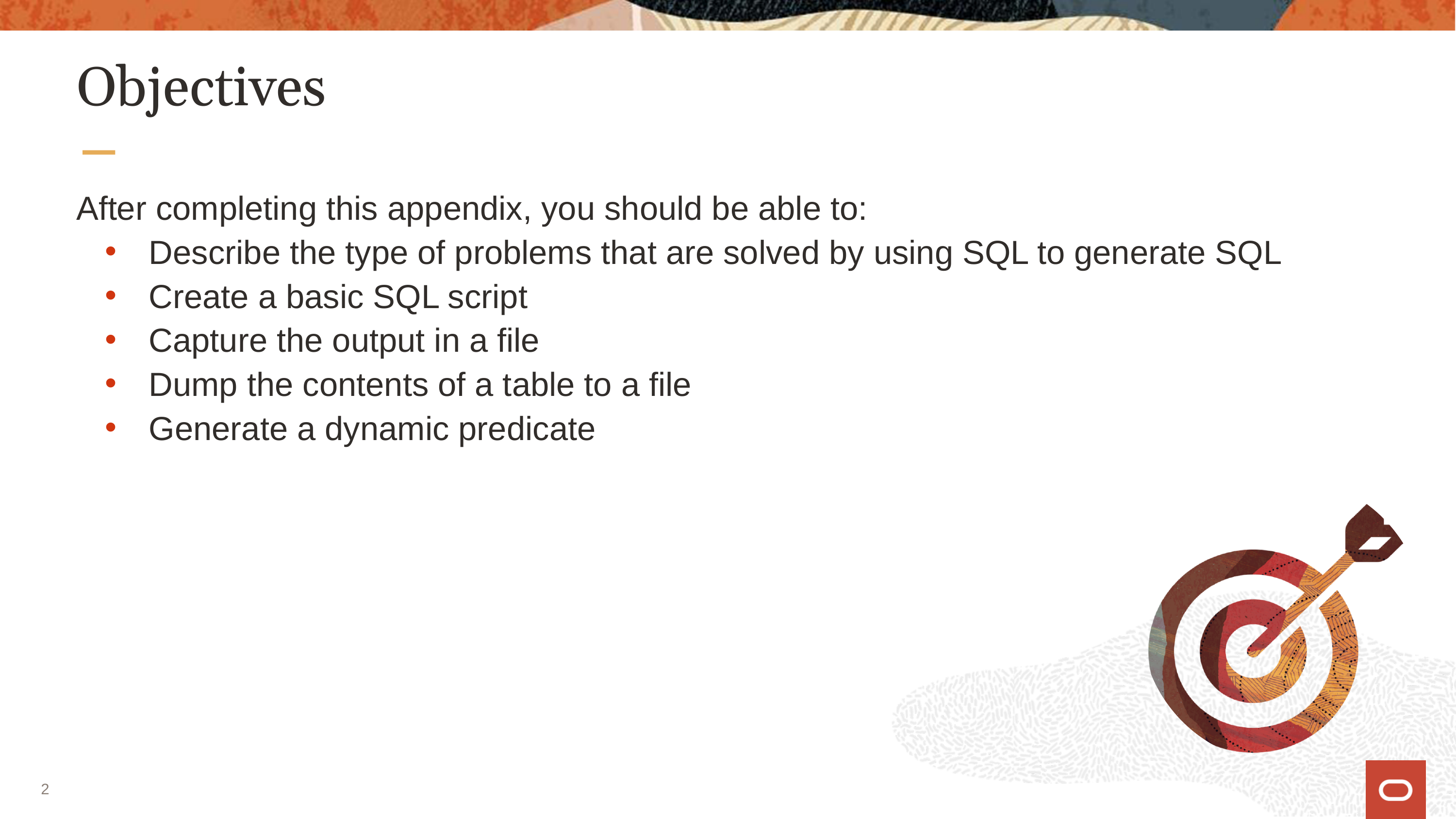

# Objectives
After completing this appendix, you should be able to:
Describe the type of problems that are solved by using SQL to generate SQL
Create a basic SQL script
Capture the output in a file
Dump the contents of a table to a file
Generate a dynamic predicate